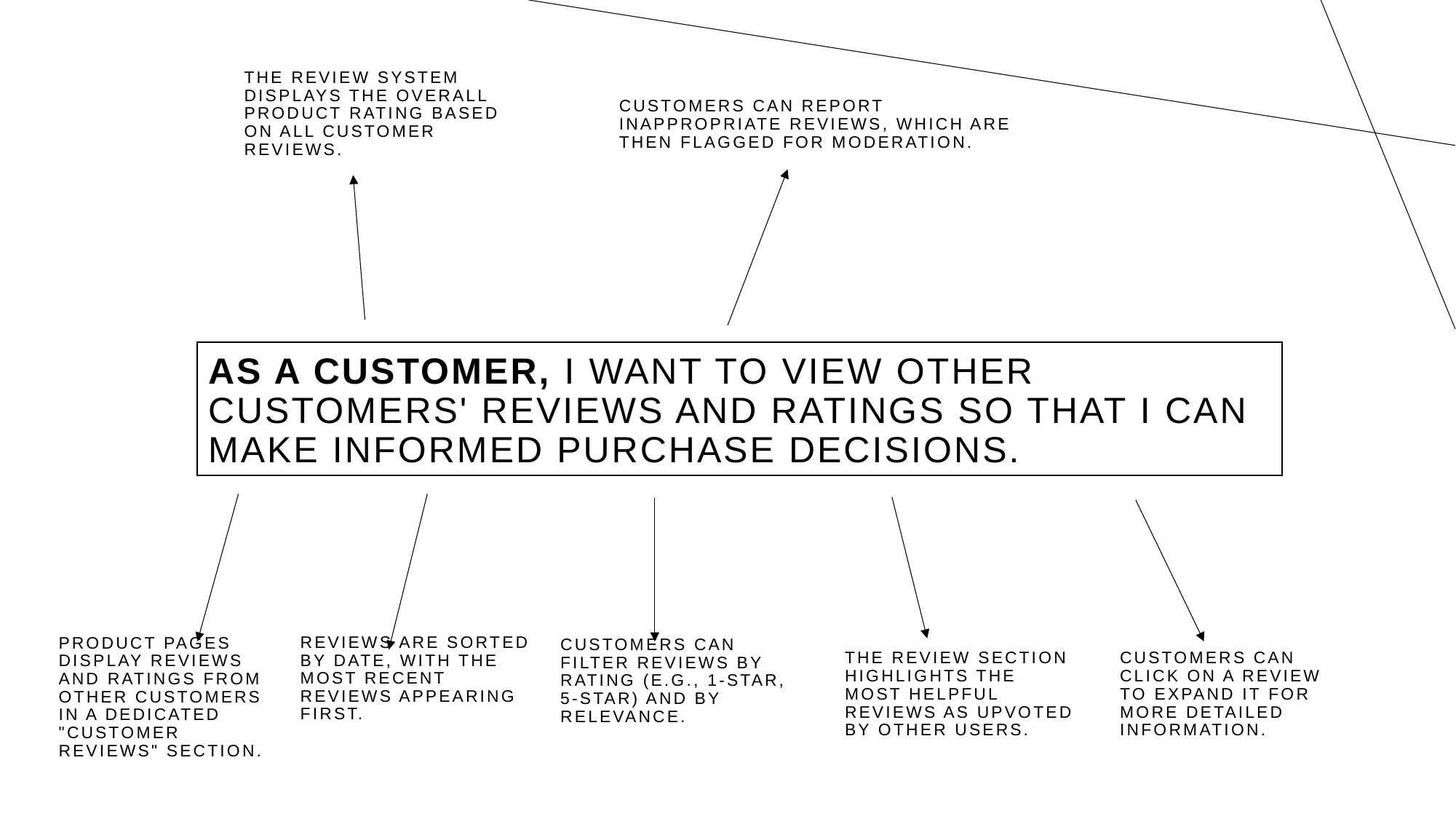

The review system displays the overall product rating based on all customer reviews.
Customers can report inappropriate reviews, which are then flagged for moderation.
# As a customer, I want to view other customers' reviews and ratings so that I can make informed purchase decisions.
Customers can click on a review to expand it for more detailed information.
Product pages display reviews and ratings from other customers in a dedicated "Customer Reviews" section.
The review section highlights the most helpful reviews as upvoted by other users.
Reviews are sorted by date, with the most recent reviews appearing first.
Customers can filter reviews by rating (e.g., 1-star, 5-star) and by relevance.